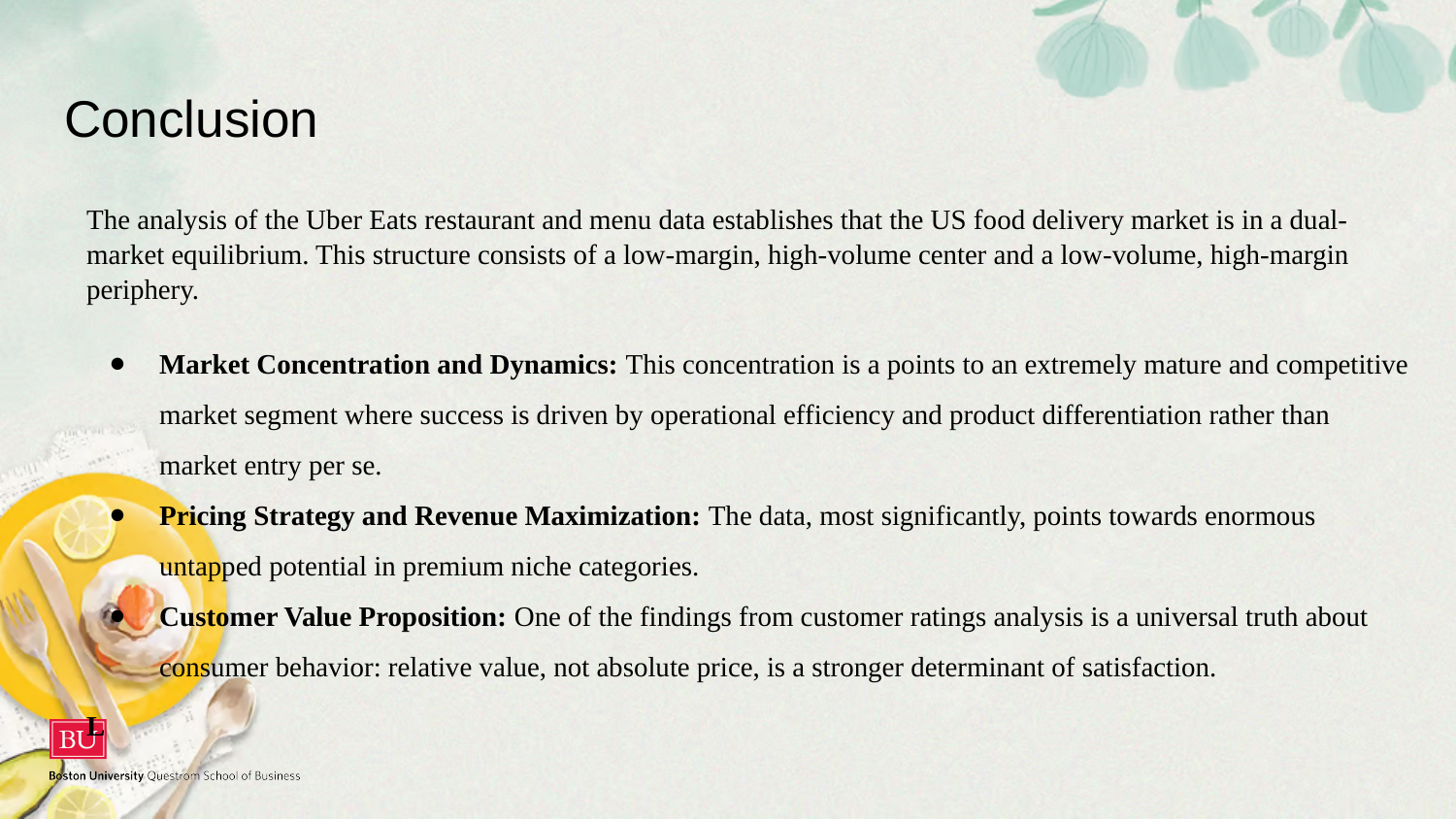

# Conclusion
The analysis of the Uber Eats restaurant and menu data establishes that the US food delivery market is in a dual-market equilibrium. This structure consists of a low-margin, high-volume center and a low-volume, high-margin periphery.
Market Concentration and Dynamics: This concentration is a points to an extremely mature and competitive market segment where success is driven by operational efficiency and product differentiation rather than market entry per se.
Pricing Strategy and Revenue Maximization: The data, most significantly, points towards enormous untapped potential in premium niche categories.
Customer Value Proposition: One of the findings from customer ratings analysis is a universal truth about consumer behavior: relative value, not absolute price, is a stronger determinant of satisfaction.
L